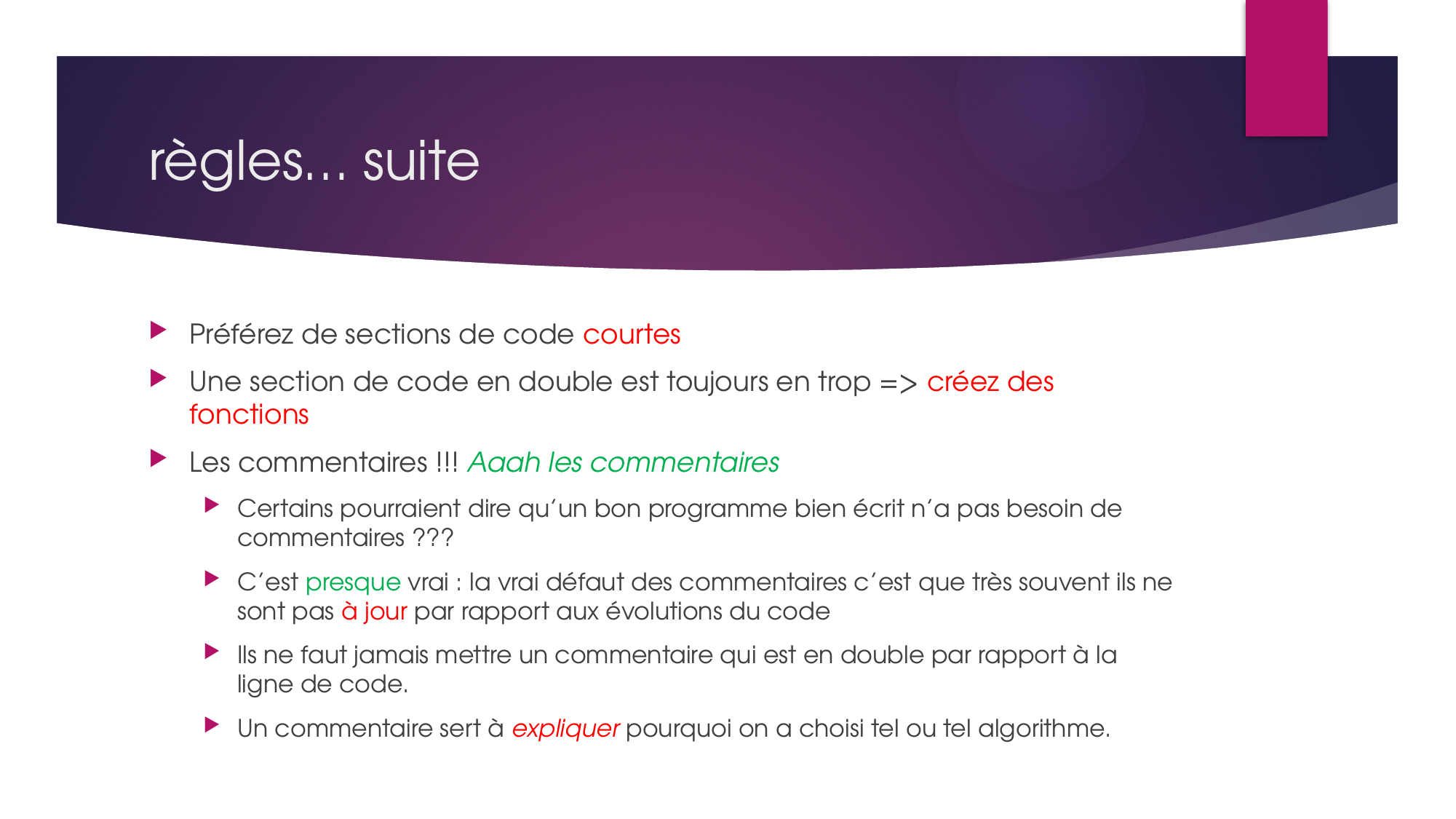

# règles… suite
Préférez de sections de code courtes
Une section de code en double est toujours en trop => créez des fonctions
Les commentaires !!! Aaah les commentaires
Certains pourraient dire qu’un bon programme bien écrit n’a pas besoin de commentaires ???
C’est presque vrai : la vrai défaut des commentaires c’est que très souvent ils ne sont pas à jour par rapport aux évolutions du code
Ils ne faut jamais mettre un commentaire qui est en double par rapport à la ligne de code.
Un commentaire sert à expliquer pourquoi on a choisi tel ou tel algorithme.